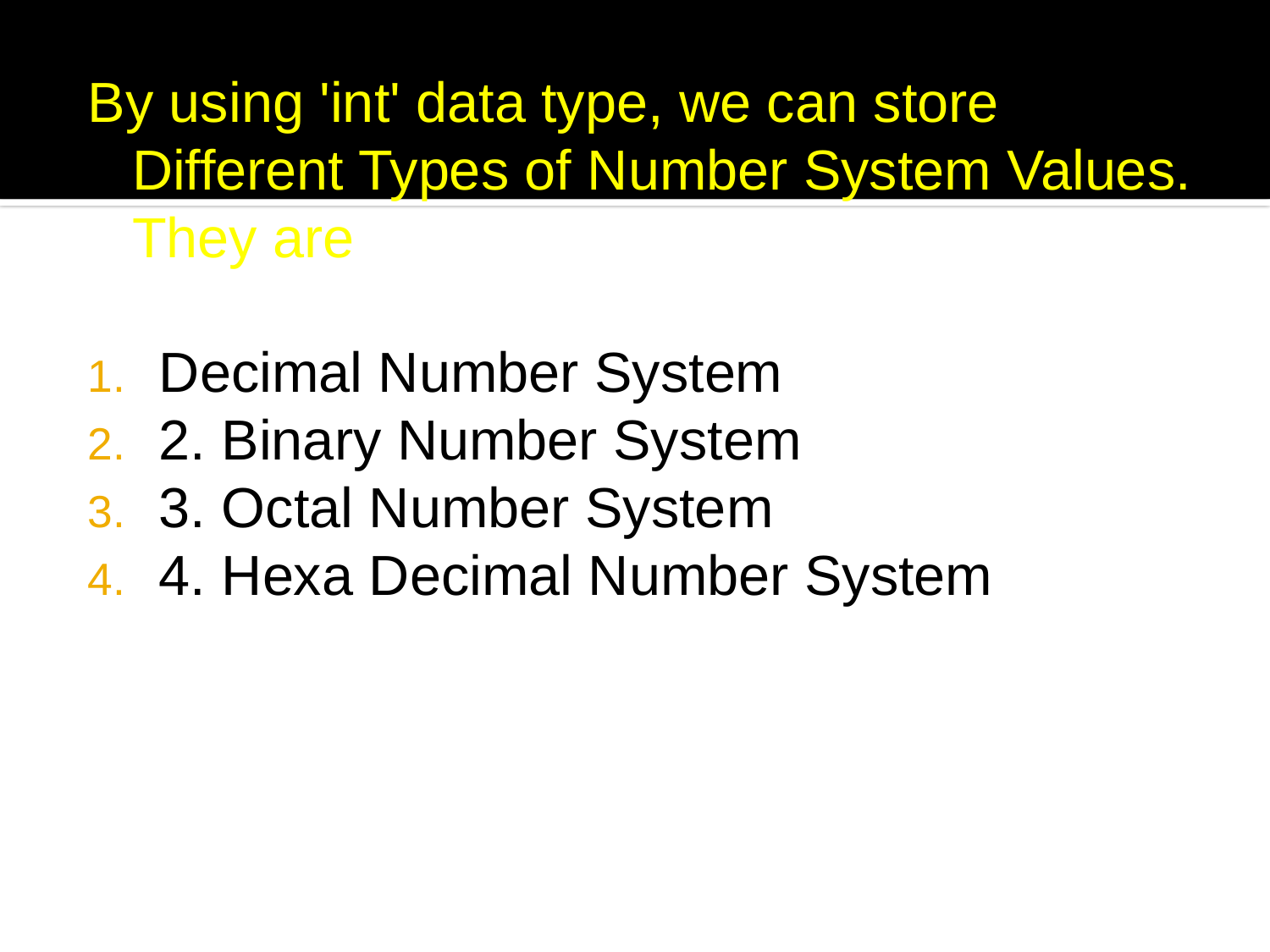

By using 'int' data type, we can store Different Types of Number System Values. They are

Decimal Number System
2. Binary Number System
3. Octal Number System
4. Hexa Decimal Number System